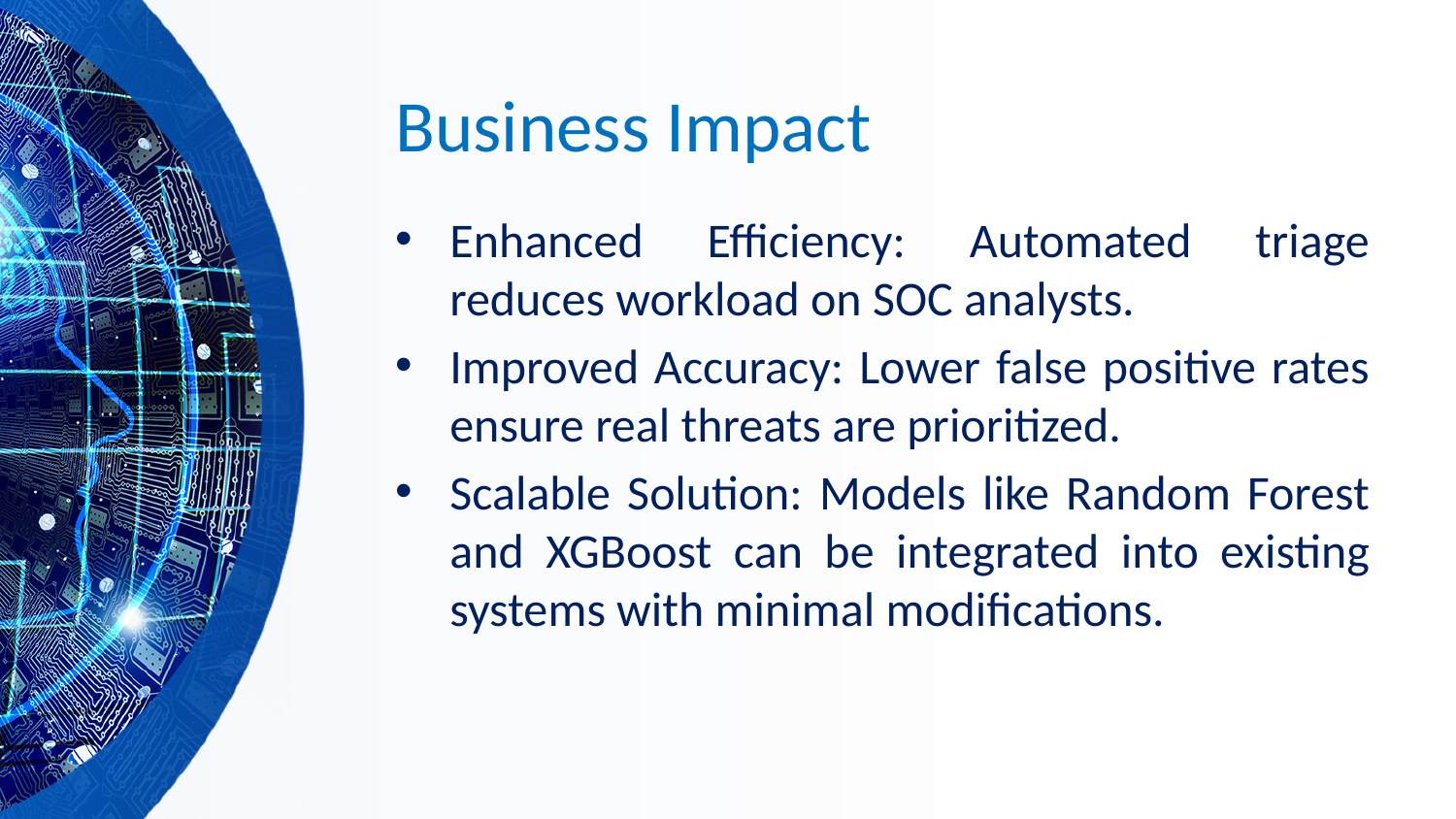

# Business Impact
Enhanced Efficiency: Automated triage reduces workload on SOC analysts.
Improved Accuracy: Lower false positive rates ensure real threats are prioritized.
Scalable Solution: Models like Random Forest and XGBoost can be integrated into existing systems with minimal modifications.